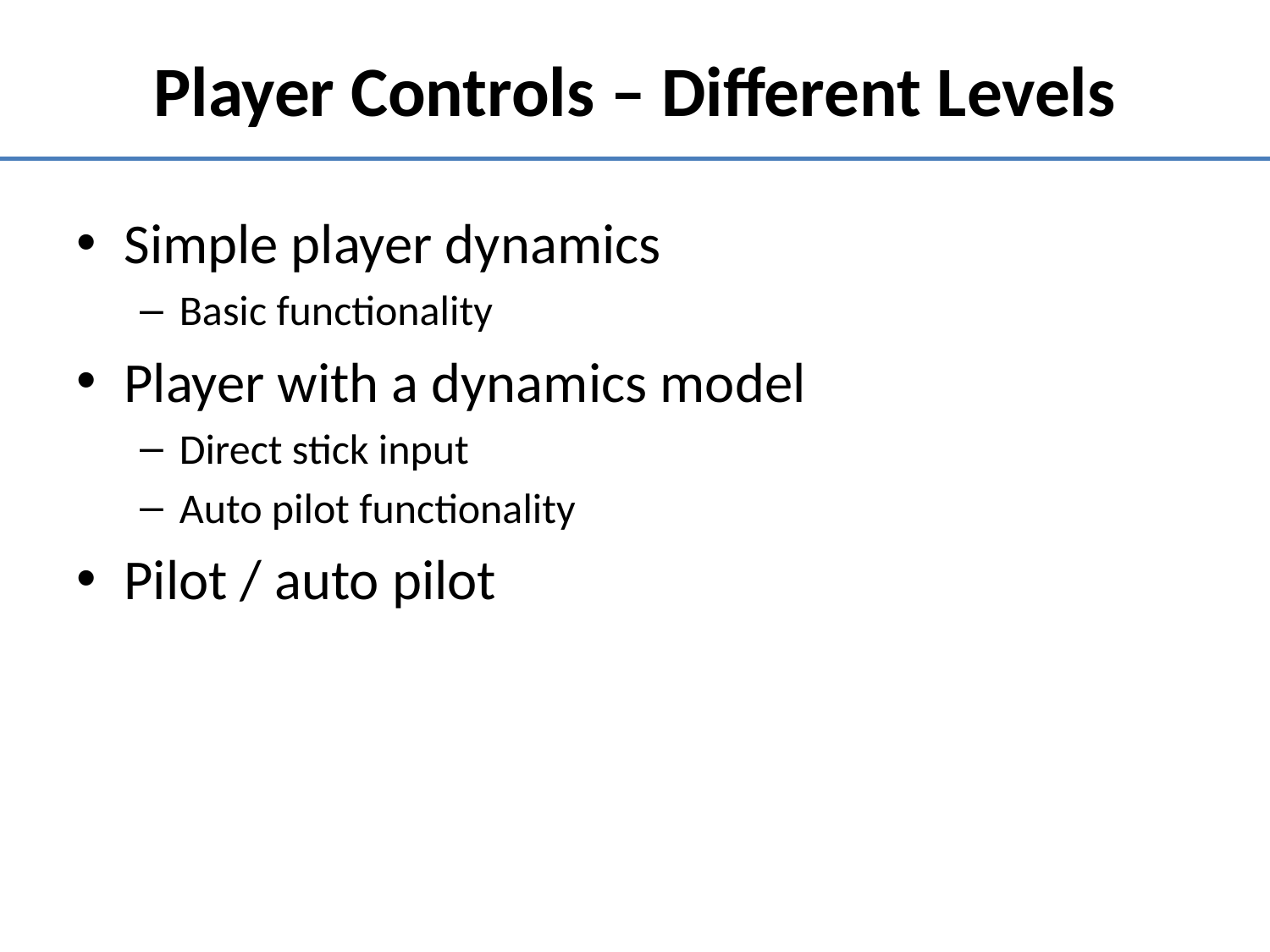

# Player Controls – Different Levels
Simple player dynamics
Basic functionality
Player with a dynamics model
Direct stick input
Auto pilot functionality
Pilot / auto pilot